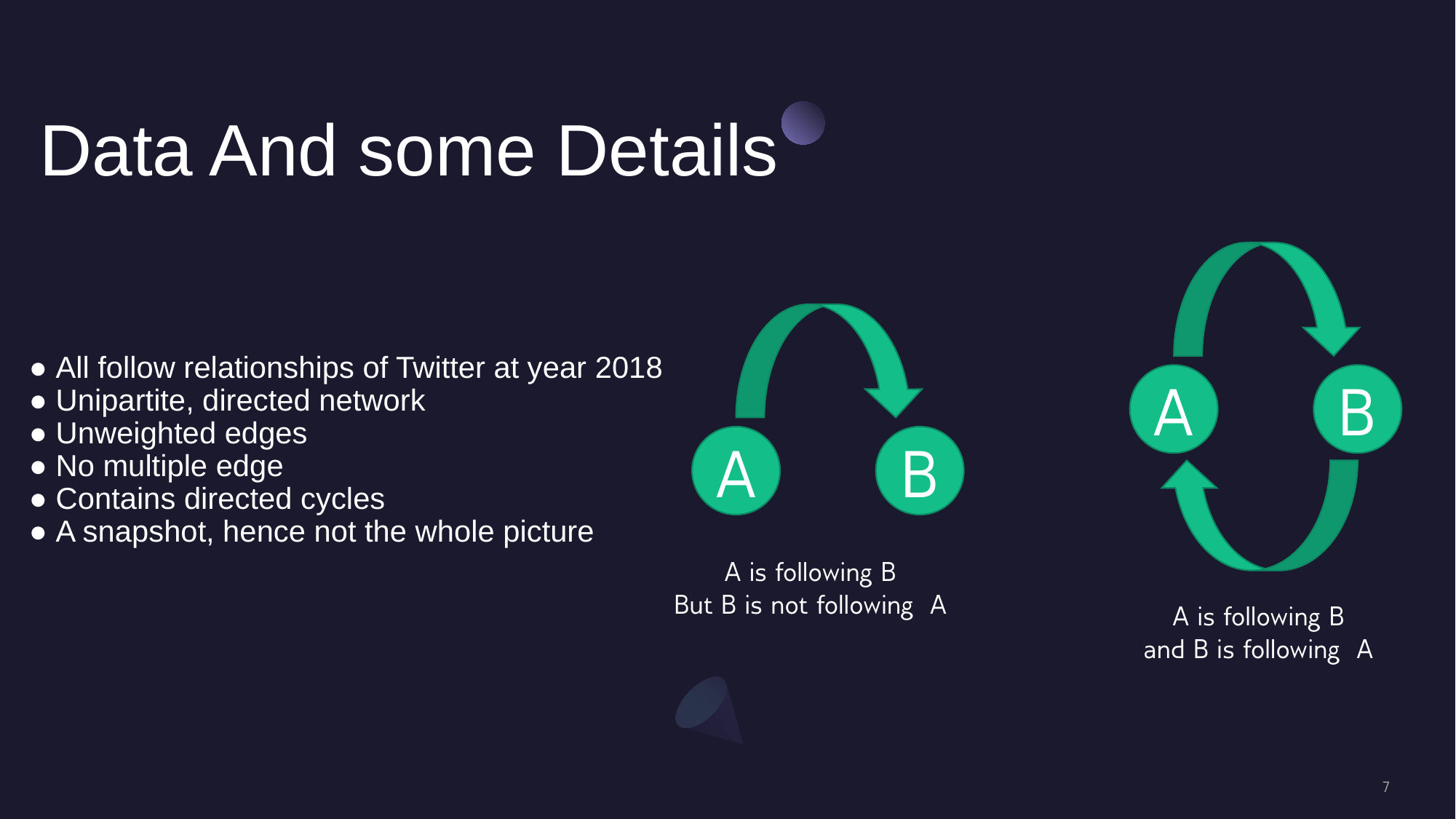

Data And some Details

A
B

A
B
● All follow relationships of Twitter at year 2018
● Unipartite, directed network
● Unweighted edges
● No multiple edge
● Contains directed cycles
● A snapshot, hence not the whole picture
A is following B
But B is not following  A
A is following B
and B is following  A
7